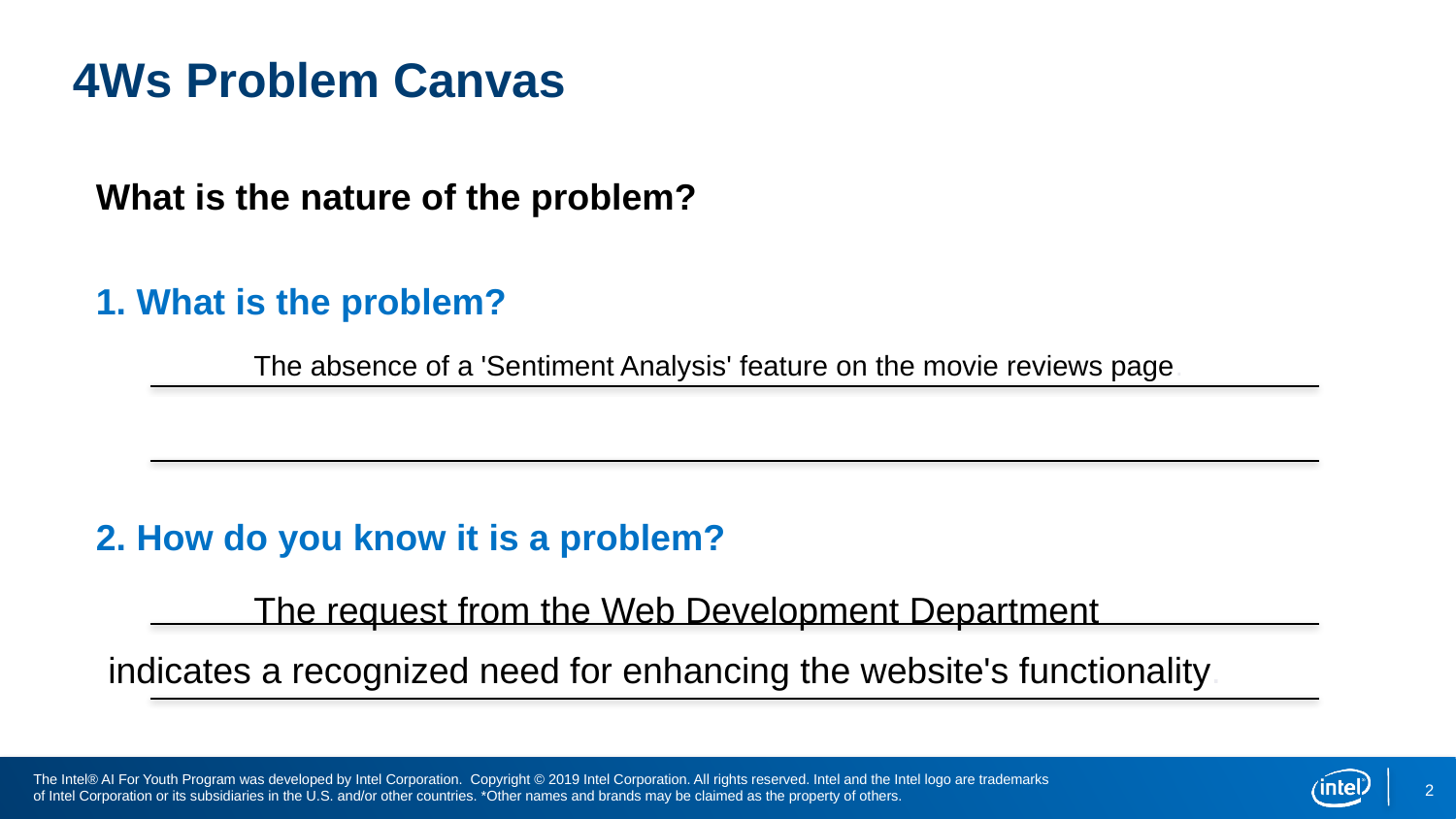

# 4Ws Problem Canvas
What is the nature of the problem?

1. What is the problem?
	The absence of a 'Sentiment Analysis' feature on the movie reviews page.

2. How do you know it is a problem?
	The request from the Web Development Department indicates a recognized need for enhancing the website's functionality.
The Intel® AI For Youth Program was developed by Intel Corporation.  Copyright © 2019 Intel Corporation. All rights reserved. Intel and the Intel logo are trademarks of Intel Corporation or its subsidiaries in the U.S. and/or other countries. *Other names and brands may be claimed as the property of others.
2